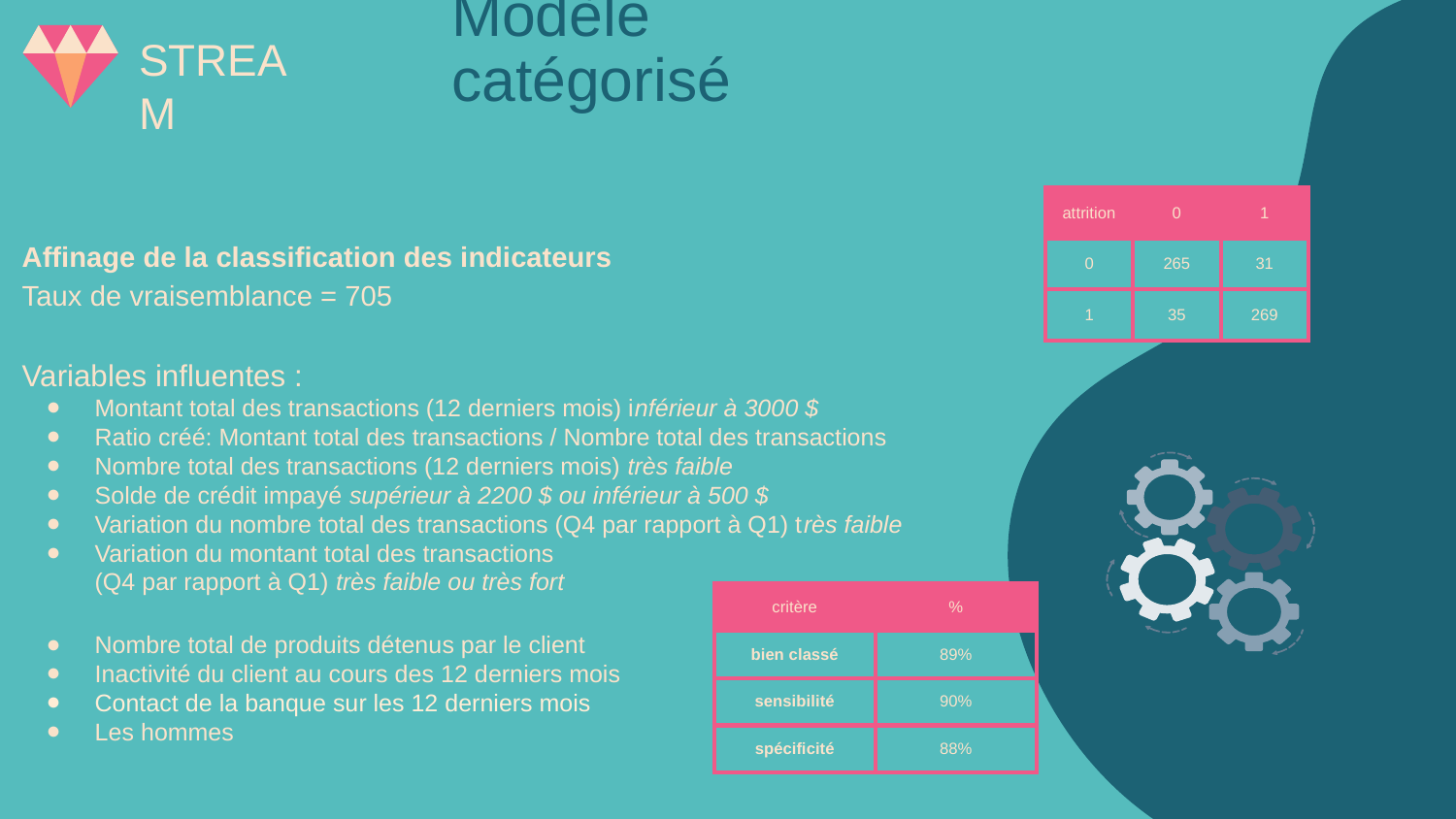

# Modèle catégorisé
STREAM

| attrition | 0 | 1 |
| --- | --- | --- |
| 0 | 265 | 31 |
| 1 | 35 | 269 |
Affinage de la classification des indicateurs
Taux de vraisemblance = 705

Variables influentes :
Montant total des transactions (12 derniers mois) inférieur à 3000 $
Ratio créé: Montant total des transactions / Nombre total des transactions
Nombre total des transactions (12 derniers mois) très faible
Solde de crédit impayé supérieur à 2200 $ ou inférieur à 500 $
Variation du nombre total des transactions (Q4 par rapport à Q1) très faible
Variation du montant total des transactions
(Q4 par rapport à Q1) très faible ou très fort

Nombre total de produits détenus par le client
Inactivité du client au cours des 12 derniers mois
Contact de la banque sur les 12 derniers mois
Les hommes

| critère | % |
| --- | --- |
| bien classé | 89% |
| sensibilité | 90% |
| spécificité | 88% |